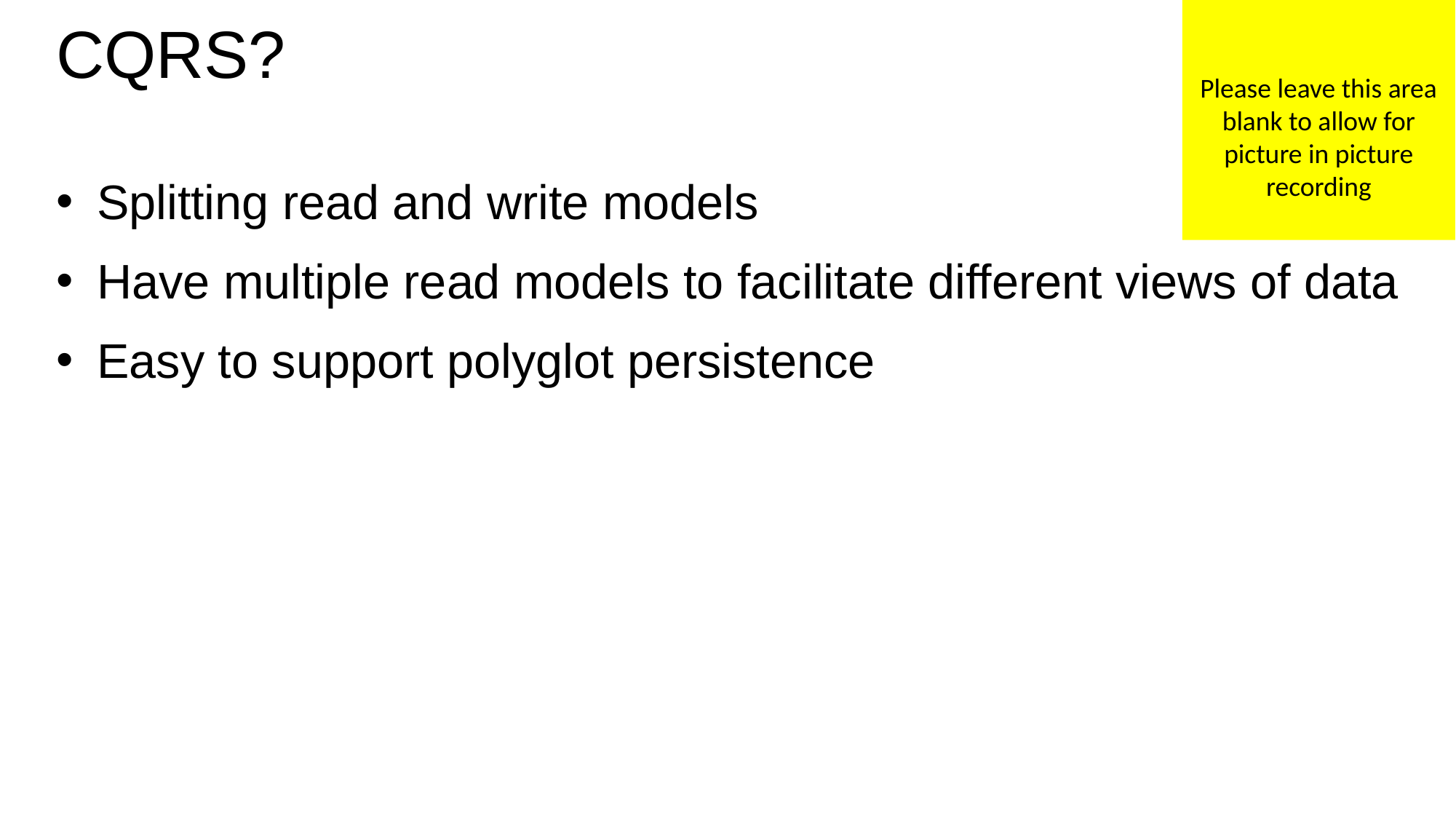

Please leave this area blank to allow for picture in picture recording

# CQRS?
Splitting read and write models
Have multiple read models to facilitate different views of data
Easy to support polyglot persistence